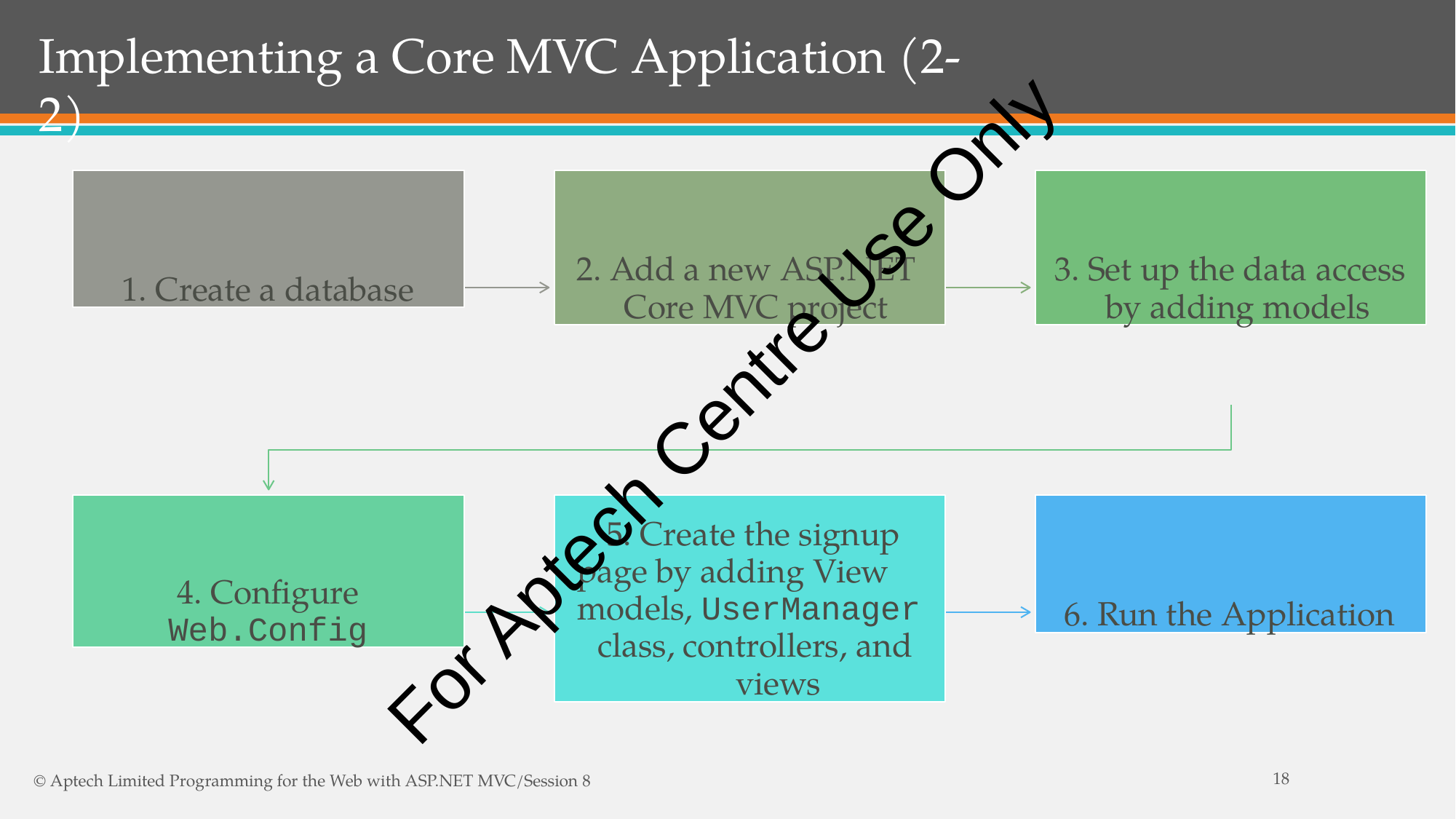

# Implementing a Core MVC Application (2-2)

1. Create a database

2. Add a new ASP.NET  Core MVC project

3. Set up the data access  by adding models

For Aptech Centre Use Only

4. Configure
Web.Config
5. Create the signup  page by adding View  models, UserManager  class, controllers, and
views

6. Run the Application

18
© Aptech Limited Programming for the Web with ASP.NET MVC/Session 8